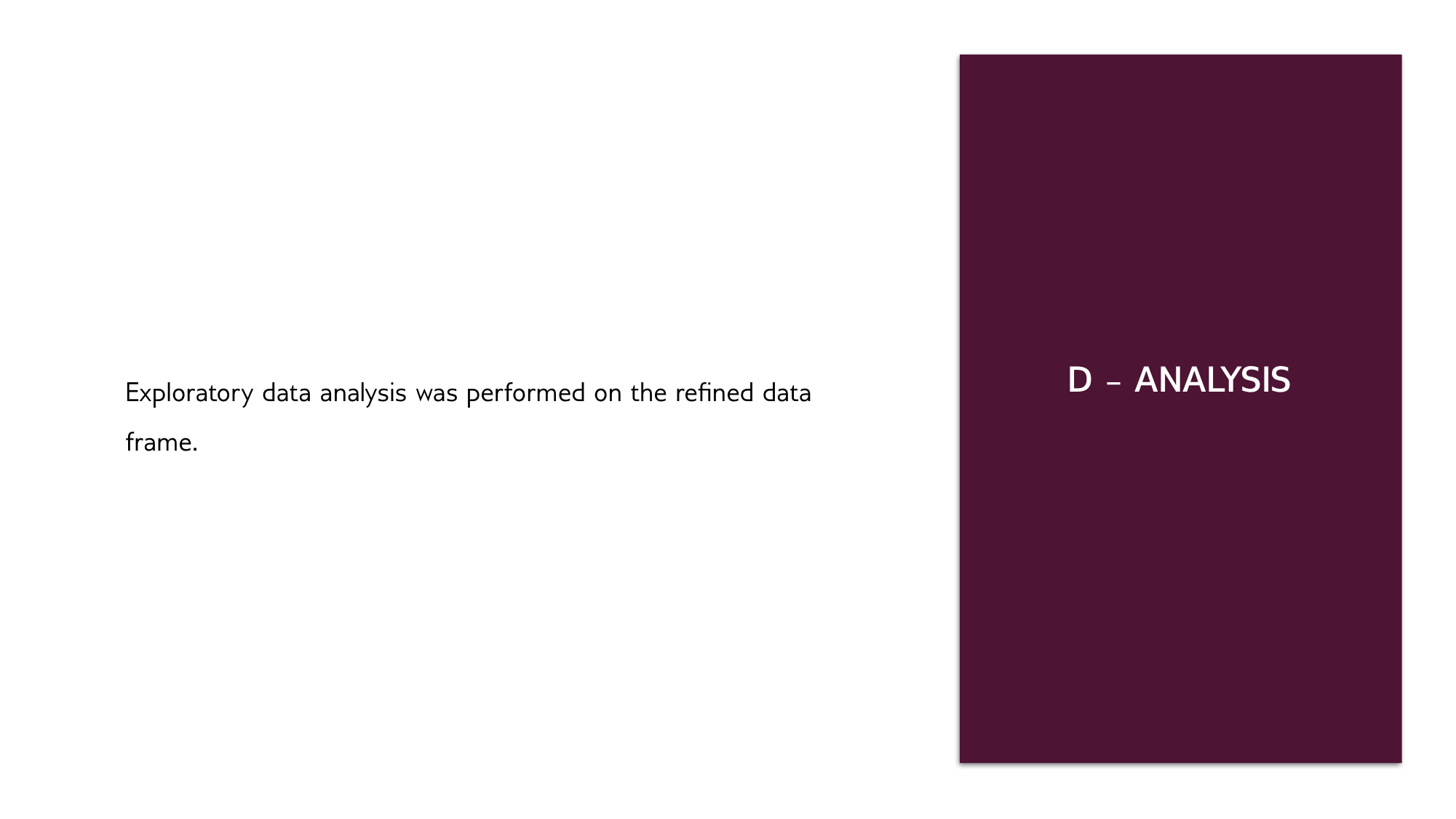

# Exploratory data analysis was performed on the refined data frame.
D – Analysis